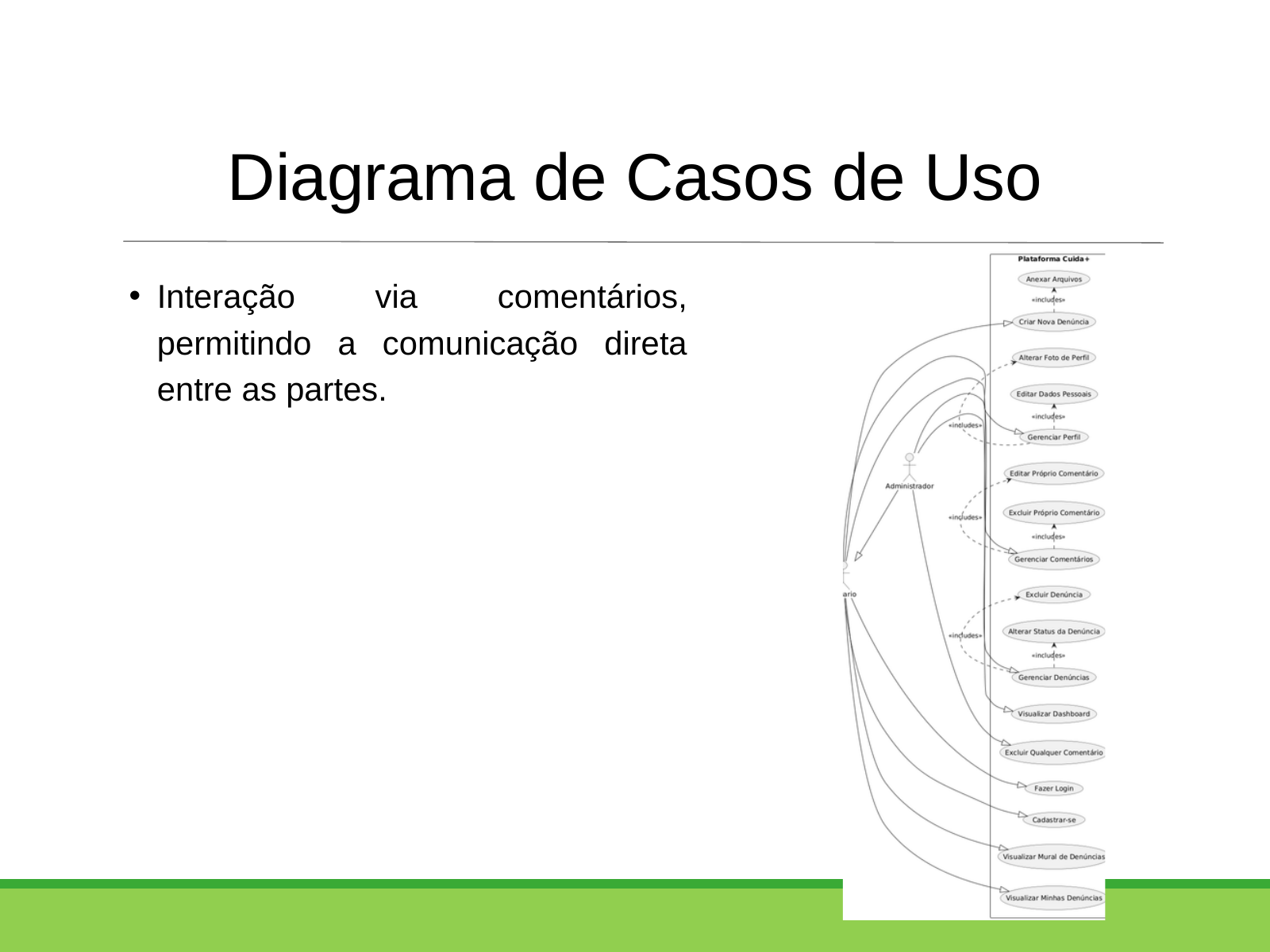

Diagrama de Casos de Uso

Interação via comentários, permitindo a comunicação direta entre as partes.